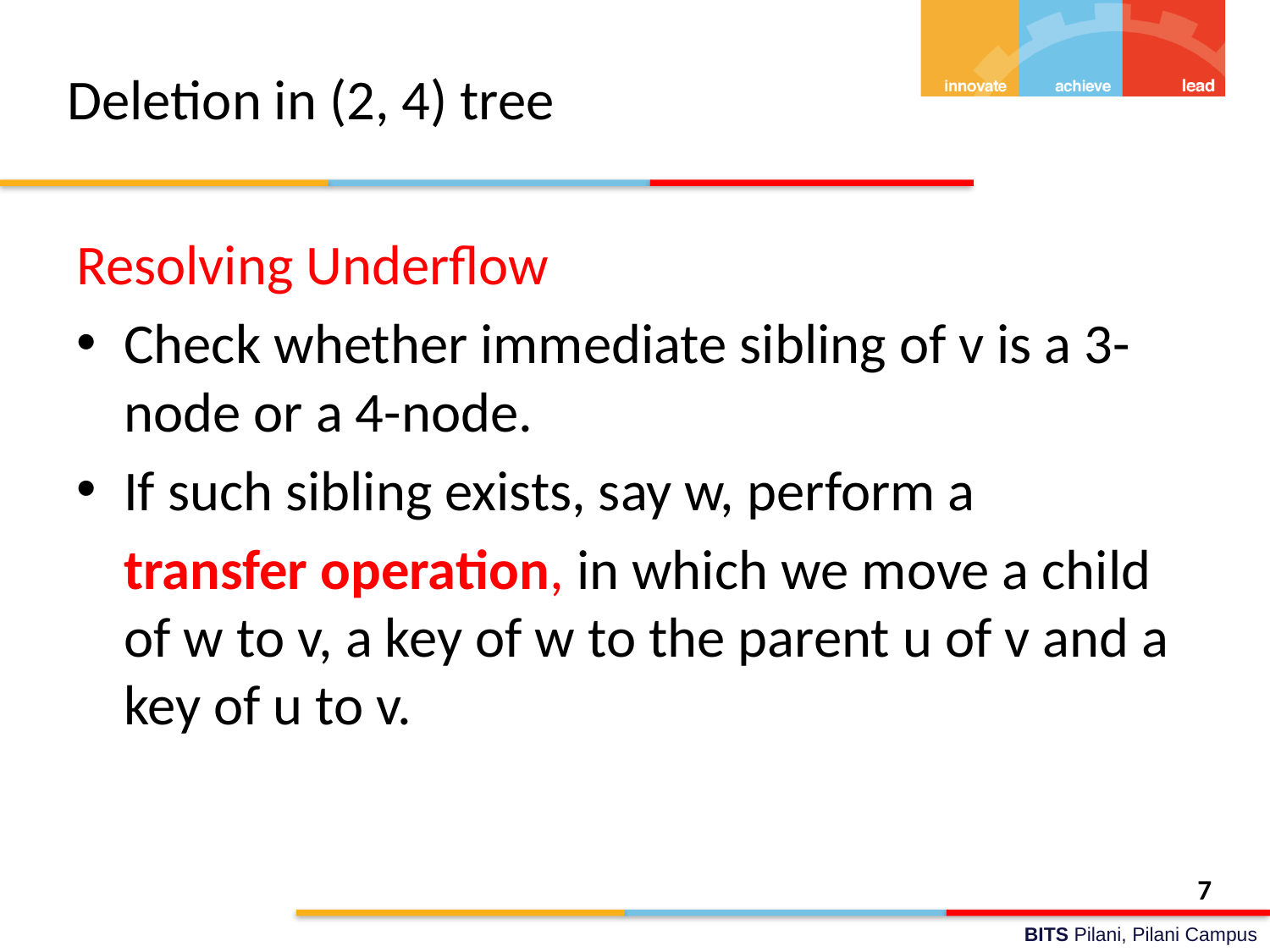

# Deletion in (2, 4) tree
Resolving Underflow
Check whether immediate sibling of v is a 3-node or a 4-node.
If such sibling exists, say w, perform a
	transfer operation, in which we move a child of w to v, a key of w to the parent u of v and a key of u to v.
7